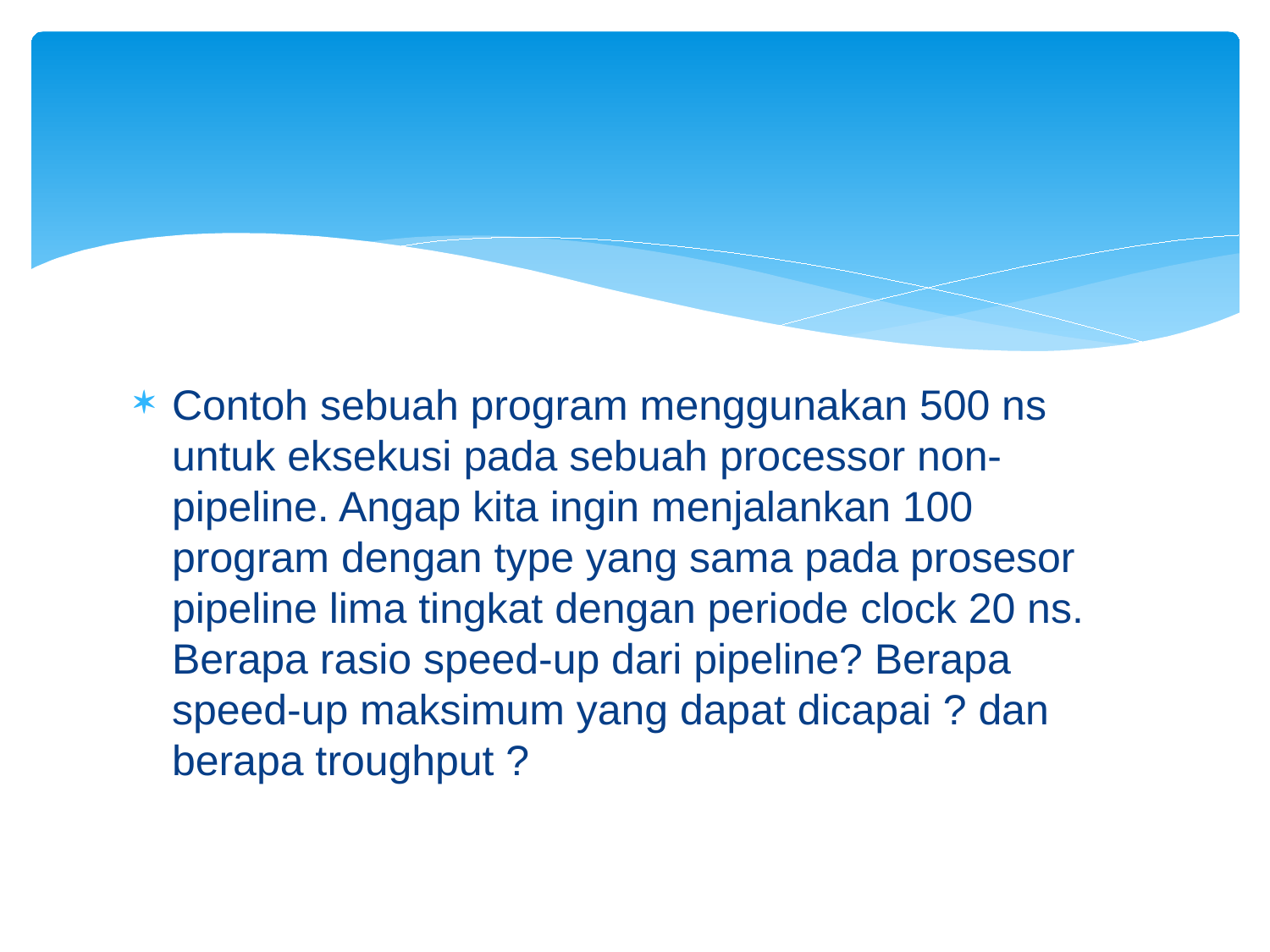

#
Contoh sebuah program menggunakan 500 ns untuk eksekusi pada sebuah processor non-pipeline. Angap kita ingin menjalankan 100 program dengan type yang sama pada prosesor pipeline lima tingkat dengan periode clock 20 ns. Berapa rasio speed-up dari pipeline? Berapa speed-up maksimum yang dapat dicapai ? dan  berapa troughput ?